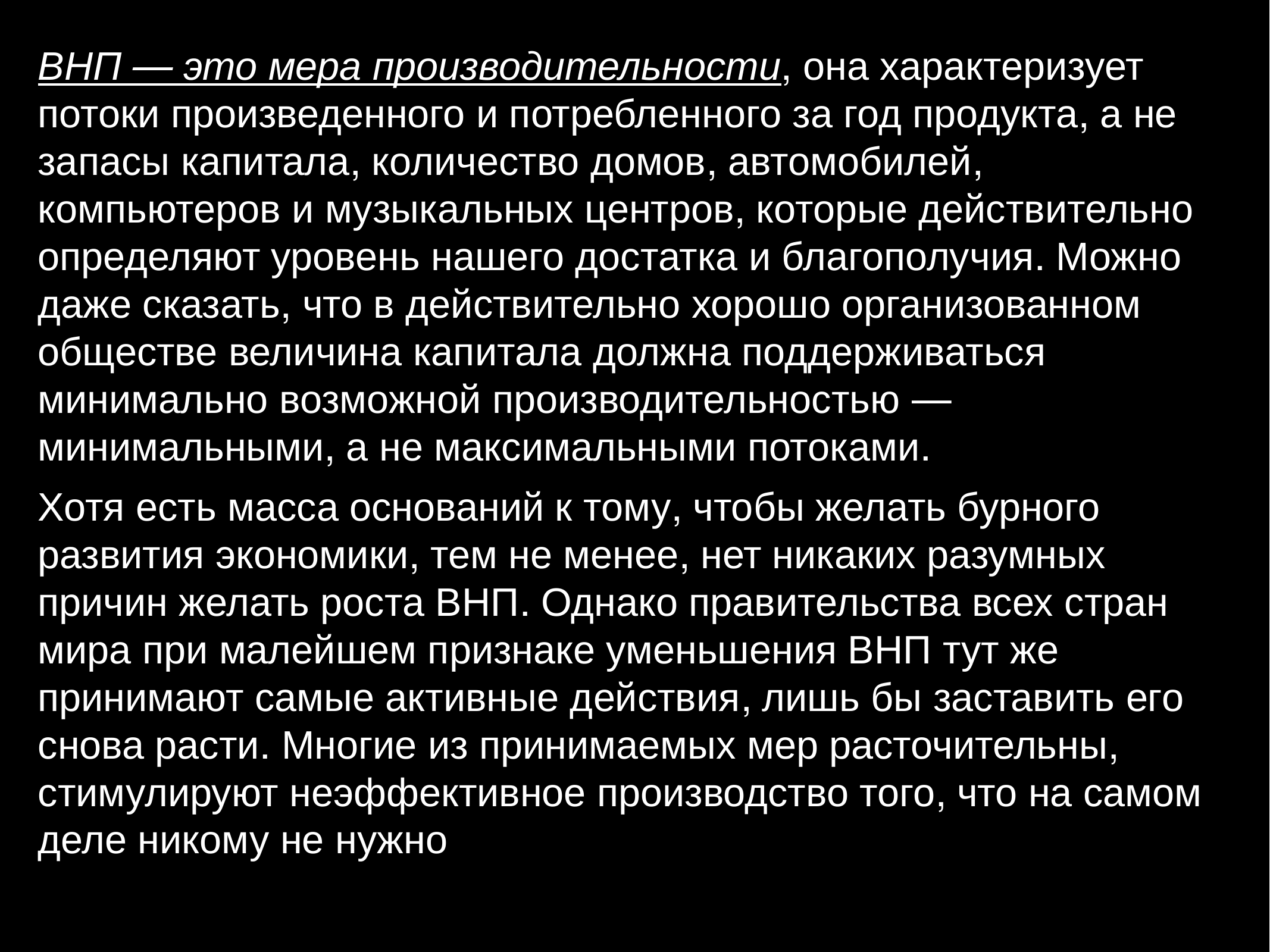

52
ВНП — это мера производительности, она характеризует потоки произведенного и потребленного за год продукта, а не запасы капитала, количество домов, автомобилей, компьютеров и музыкальных центров, которые действительно определяют уровень нашего достатка и благополучия. Можно даже сказать, что в действительно хорошо организованном обществе величина капитала должна поддерживаться минимально возможной производительностью — минимальными, а не максимальными потоками.
Хотя есть масса оснований к тому, чтобы желать бурного развития экономики, тем не менее, нет никаких разумных причин желать роста ВНП. Однако правительства всех стран мира при малейшем признаке уменьшения ВНП тут же принимают самые активные действия, лишь бы заставить его снова расти. Многие из принимаемых мер расточительны, стимулируют неэффективное производство того, что на самом деле никому не нужно